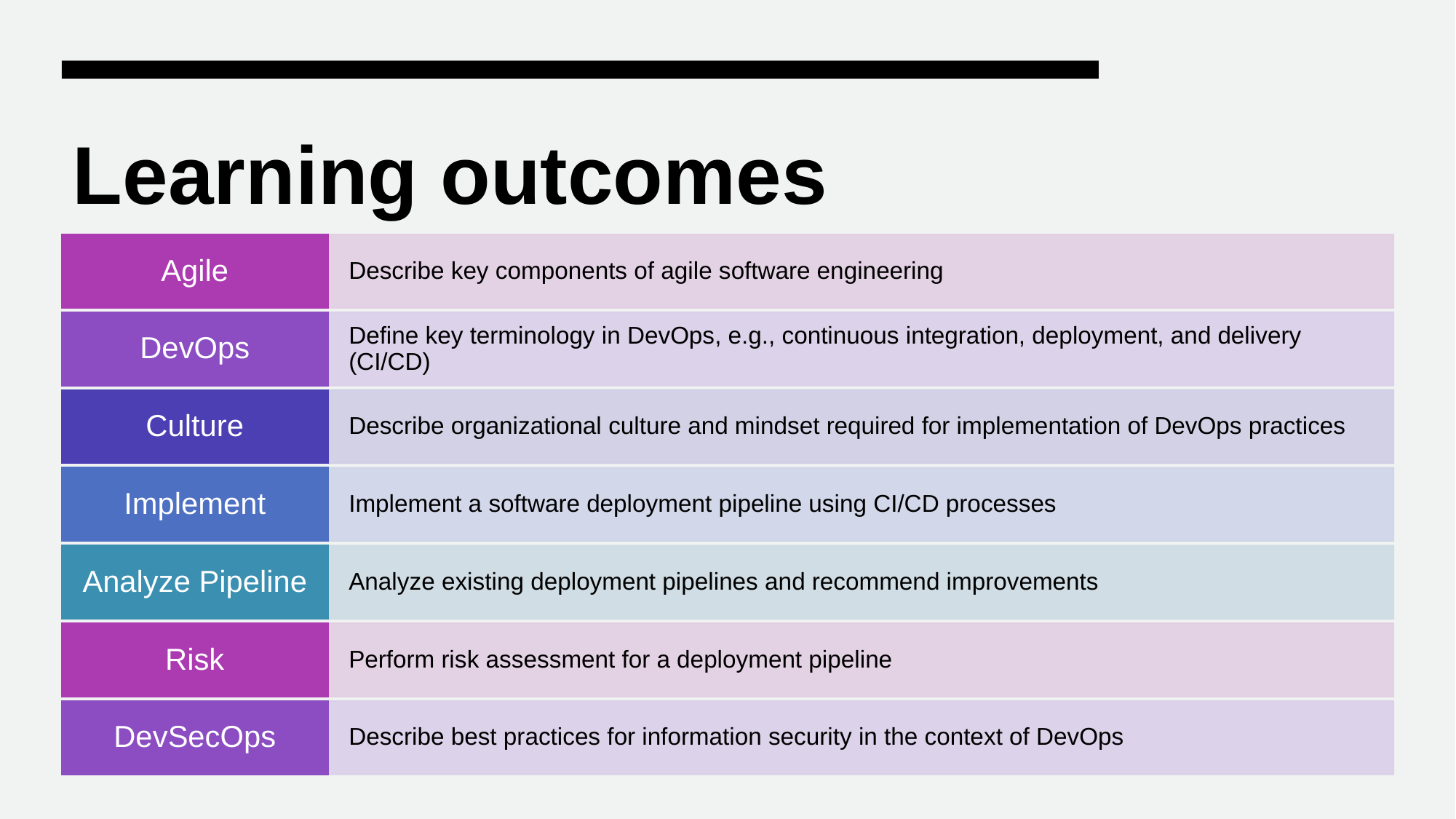

# Learning outcomes
Describe key components of agile software engineering
Agile
Define key terminology in DevOps, e.g., continuous integration, deployment, and delivery (CI/CD)
DevOps
Describe organizational culture and mindset required for implementation of DevOps practices
Culture
Implement a software deployment pipeline using CI/CD processes
Implement
Analyze existing deployment pipelines and recommend improvements
Analyze Pipeline
Perform risk assessment for a deployment pipeline
Risk
Describe best practices for information security in the context of DevOps
DevSecOps